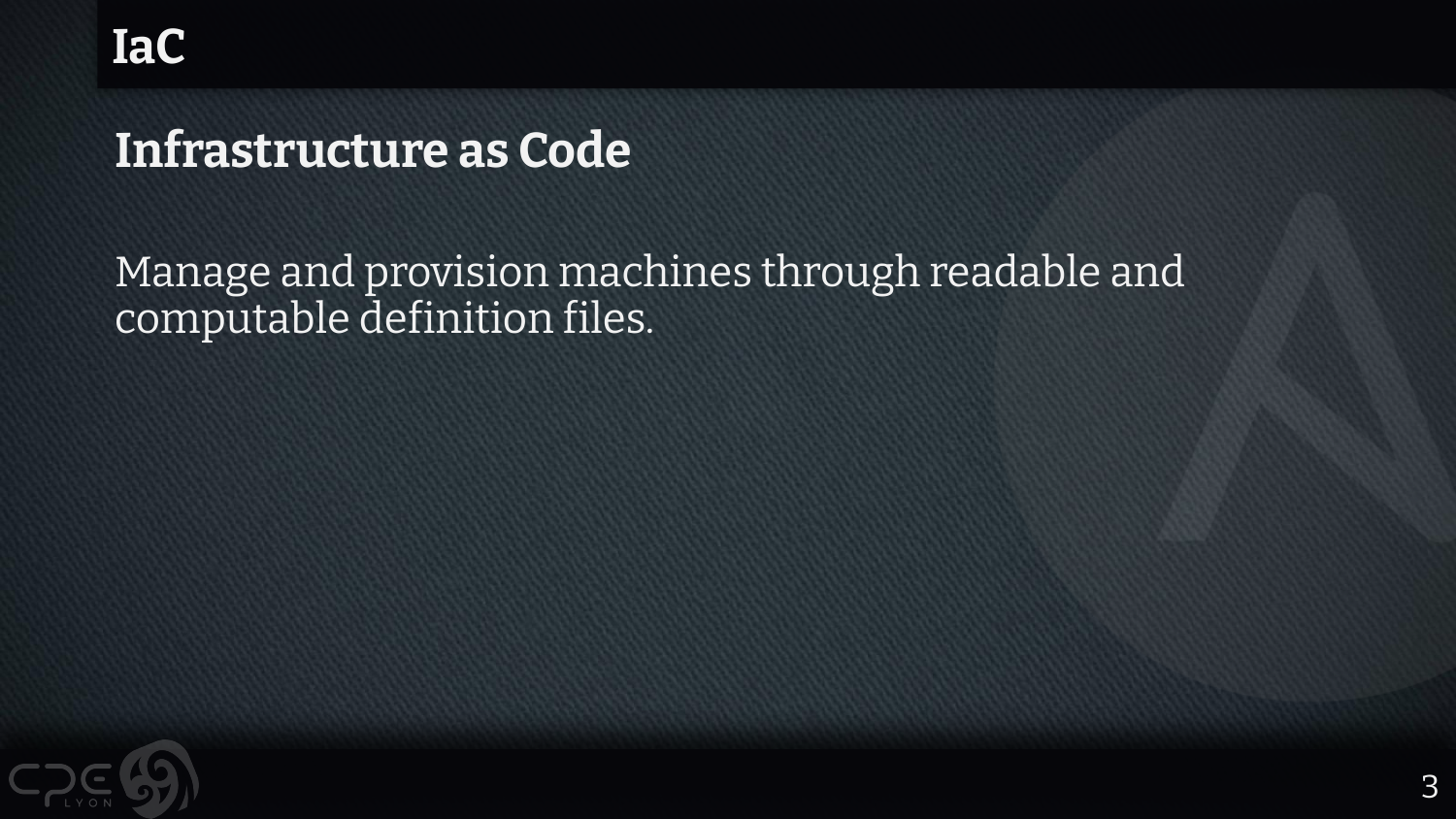

# IaC
Infrastructure as Code

Manage and provision machines through readable and computable definition files.